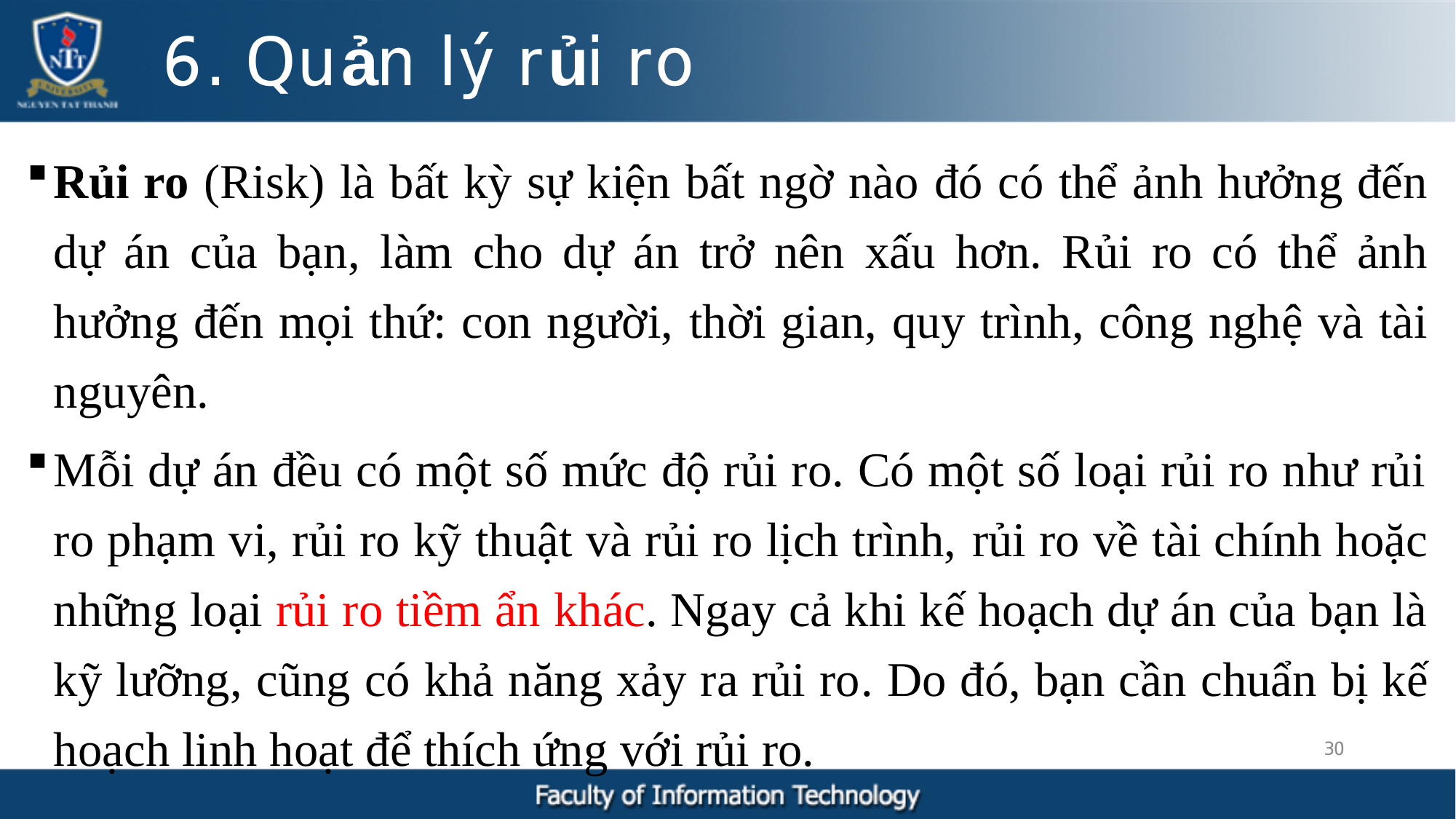

6. Quản lý rủi ro
Rủi ro (Risk) là bất kỳ sự kiện bất ngờ nào đó có thể ảnh hưởng đến dự án của bạn, làm cho dự án trở nên xấu hơn. Rủi ro có thể ảnh hưởng đến mọi thứ: con người, thời gian, quy trình, công nghệ và tài nguyên.
Mỗi dự án đều có một số mức độ rủi ro. Có một số loại rủi ro như rủi ro phạm vi, rủi ro kỹ thuật và rủi ro lịch trình, rủi ro về tài chính hoặc những loại rủi ro tiềm ẩn khác. Ngay cả khi kế hoạch dự án của bạn là kỹ lưỡng, cũng có khả năng xảy ra rủi ro. Do đó, bạn cần chuẩn bị kế hoạch linh hoạt để thích ứng với rủi ro.
30